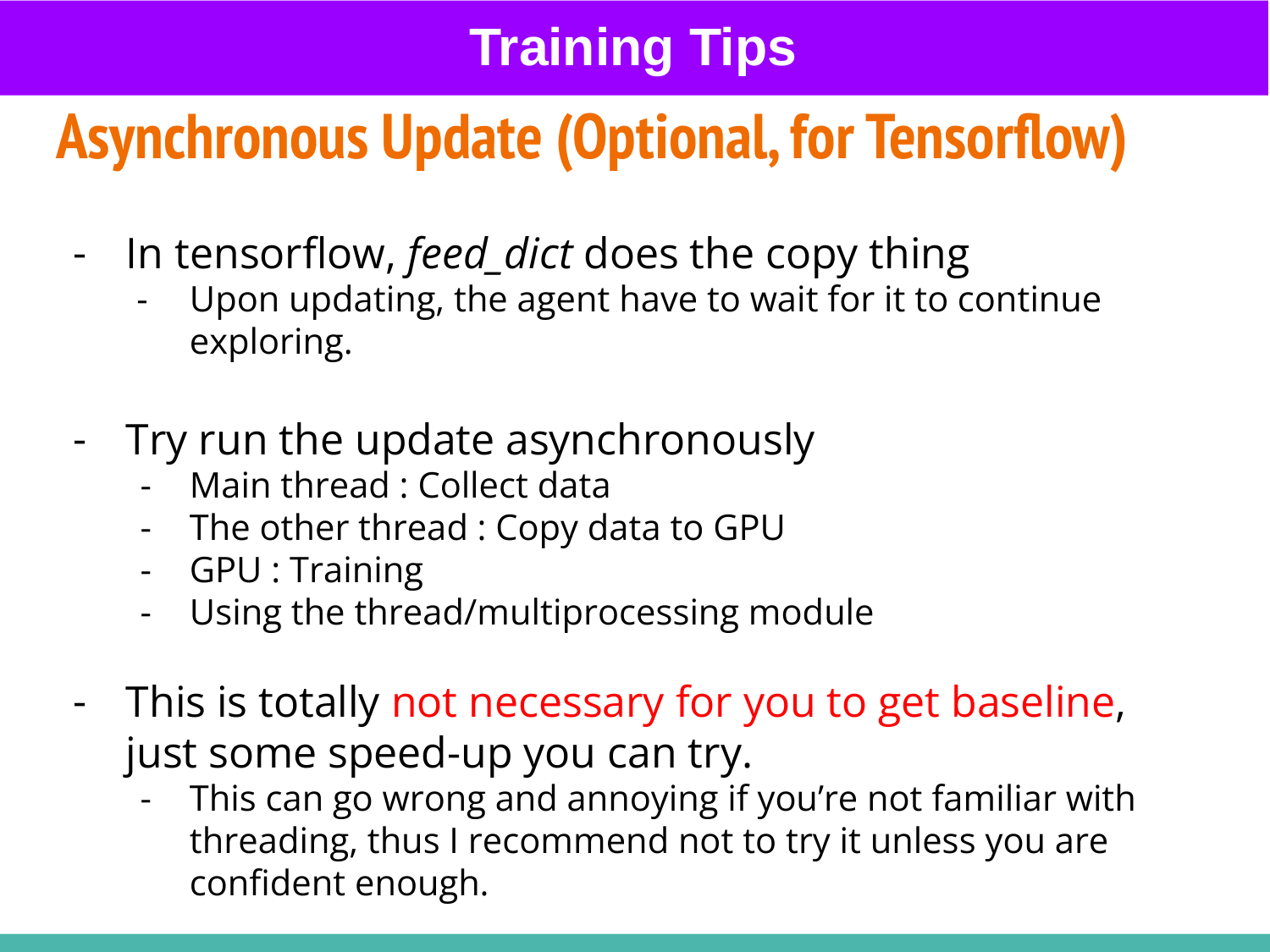

Training Tips
# Asynchronous Update (Optional, for Tensorflow)
In tensorflow, feed_dict does the copy thing
Upon updating, the agent have to wait for it to continue exploring.

Try run the update asynchronously
Main thread : Collect data
The other thread : Copy data to GPU
GPU : Training
Using the thread/multiprocessing module

This is totally not necessary for you to get baseline, just some speed-up you can try.
This can go wrong and annoying if you’re not familiar with threading, thus I recommend not to try it unless you are confident enough.